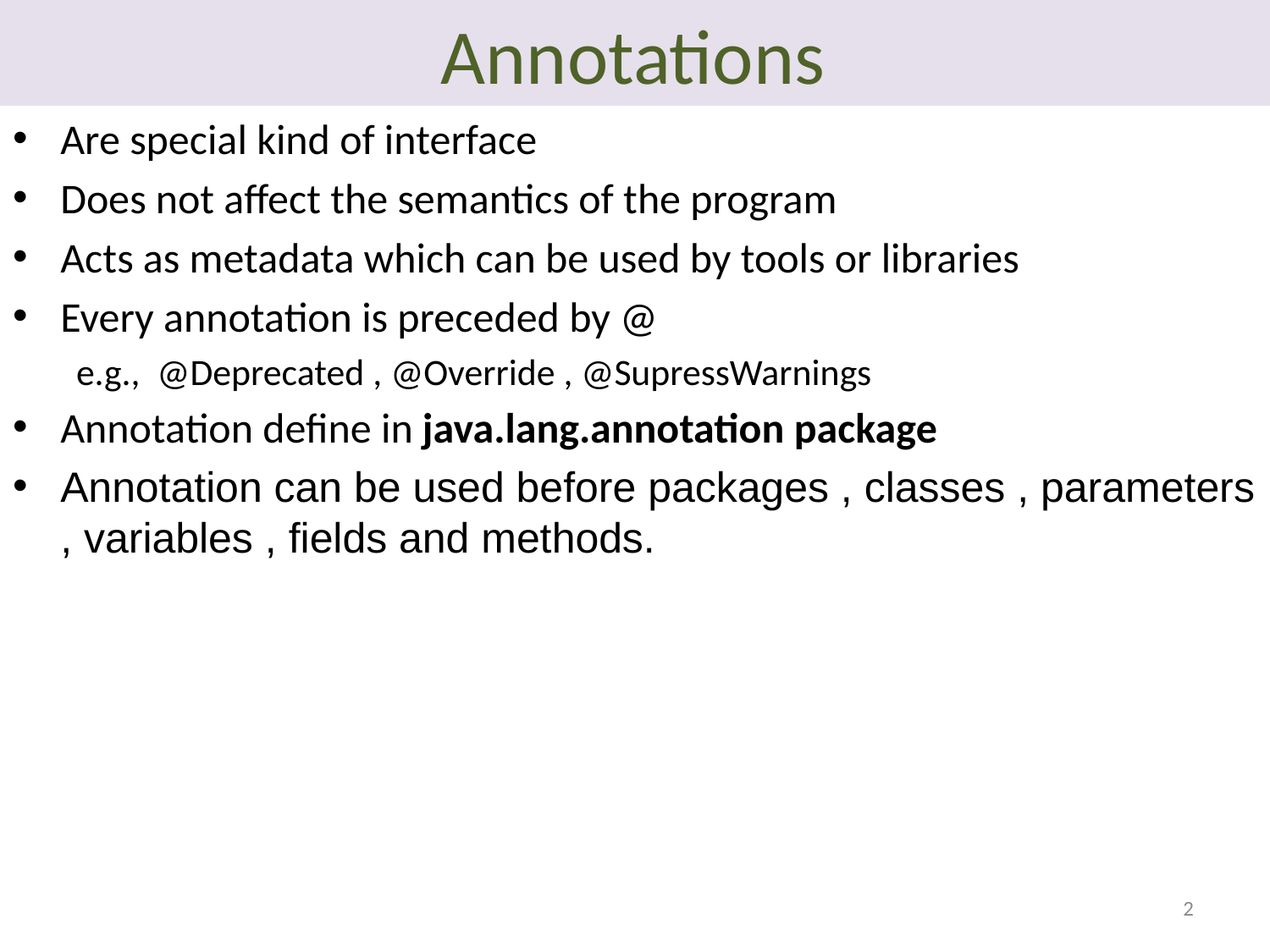

# Annotations
Are special kind of interface
Does not affect the semantics of the program
Acts as metadata which can be used by tools or libraries
Every annotation is preceded by @
e.g.,  @Deprecated , @Override , @SupressWarnings
Annotation define in java.lang.annotation package
Annotation can be used before packages , classes , parameters , variables , fields and methods.

2